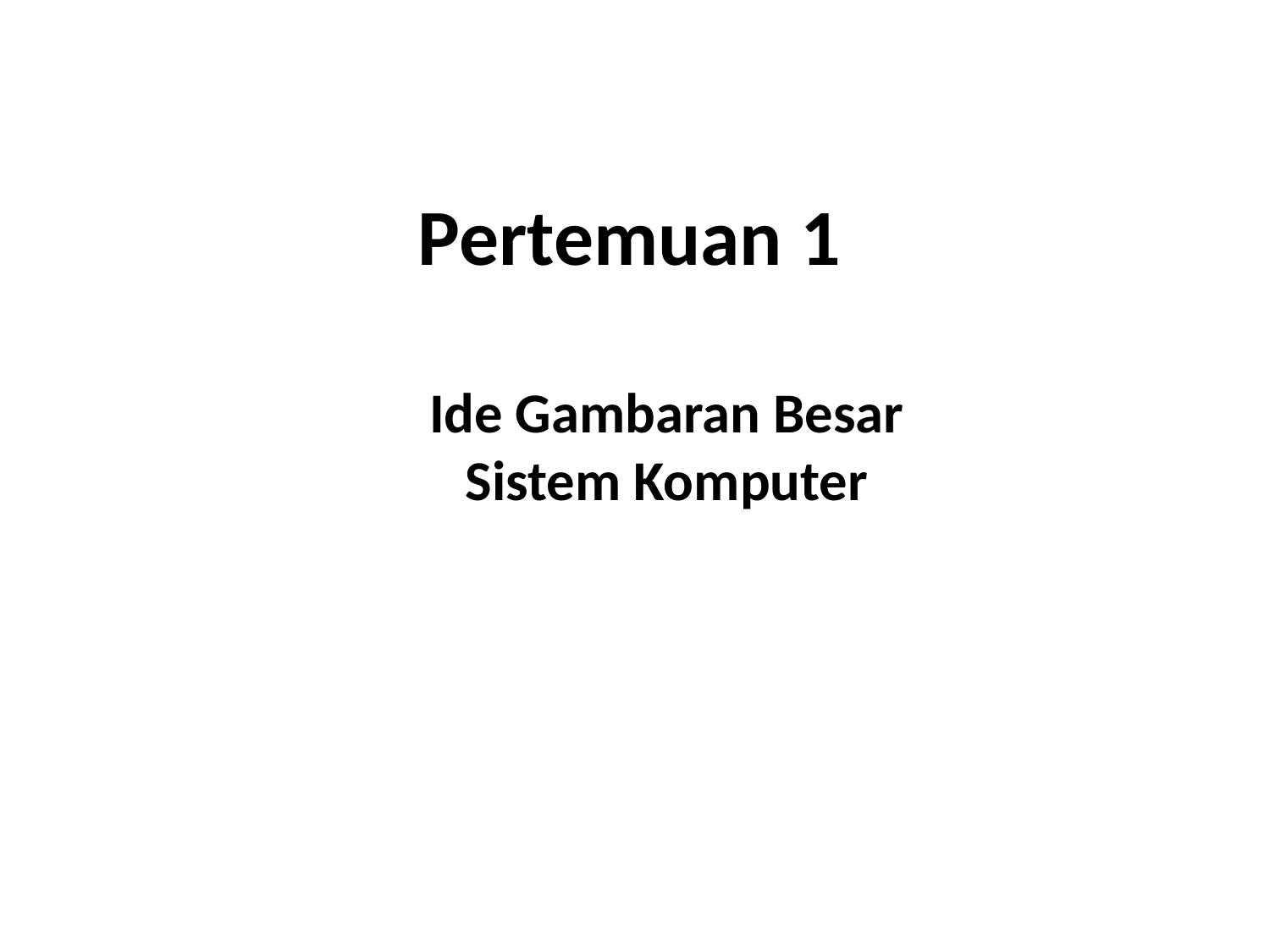

Pertemuan 1
Ide Gambaran Besar
Sistem Komputer